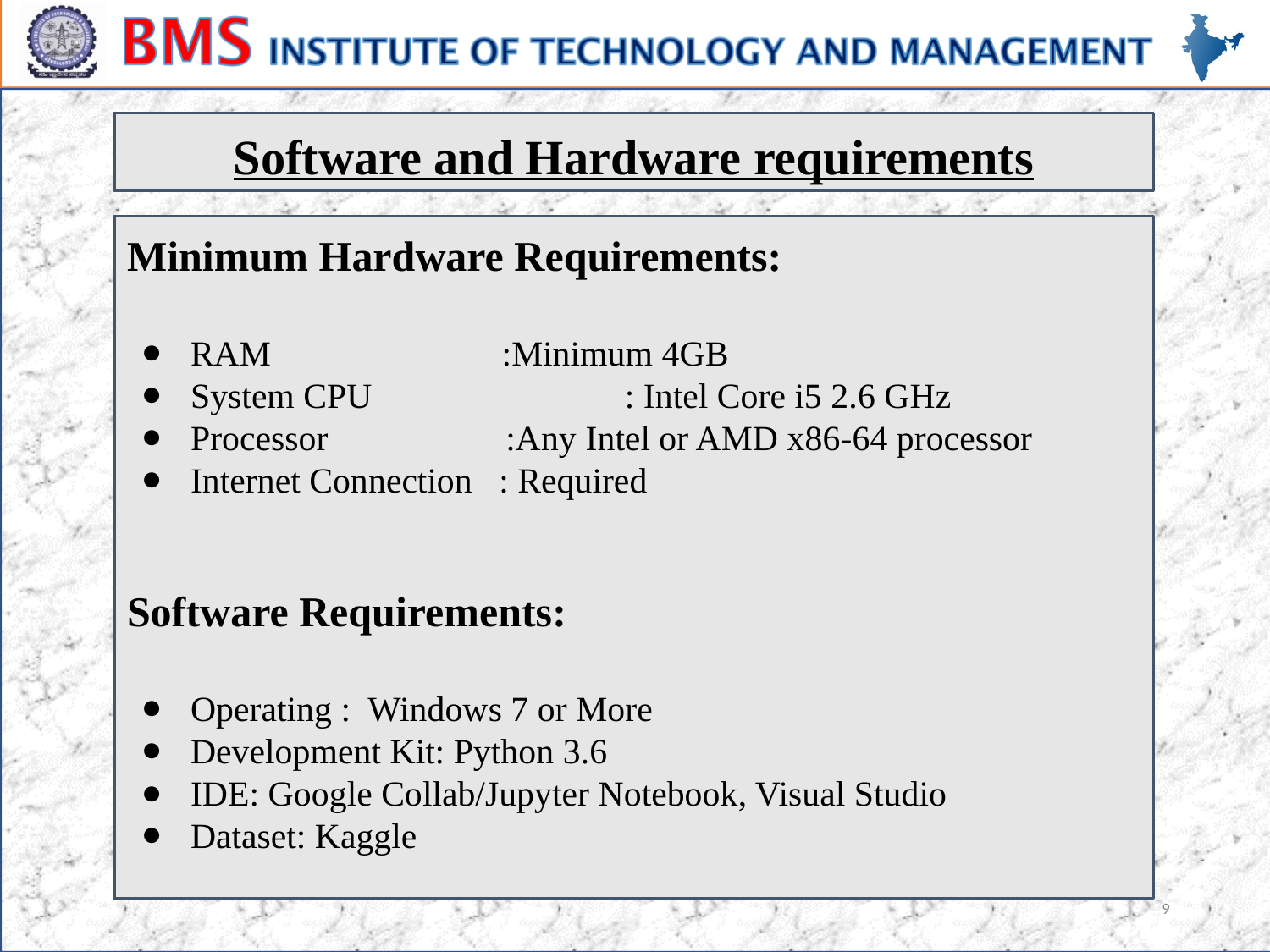

Software and Hardware requirements

Minimum Hardware Requirements:

RAM                          :Minimum 4GB
System CPU		      : Intel Core i5 2.6 GHz
Processor                    :Any Intel or AMD x86-64 processor
Internet Connection   : Required

Software Requirements:

Operating :  Windows 7 or More
Development Kit: Python 3.6
IDE: Google Collab/Jupyter Notebook, Visual Studio
Dataset: Kaggle

9